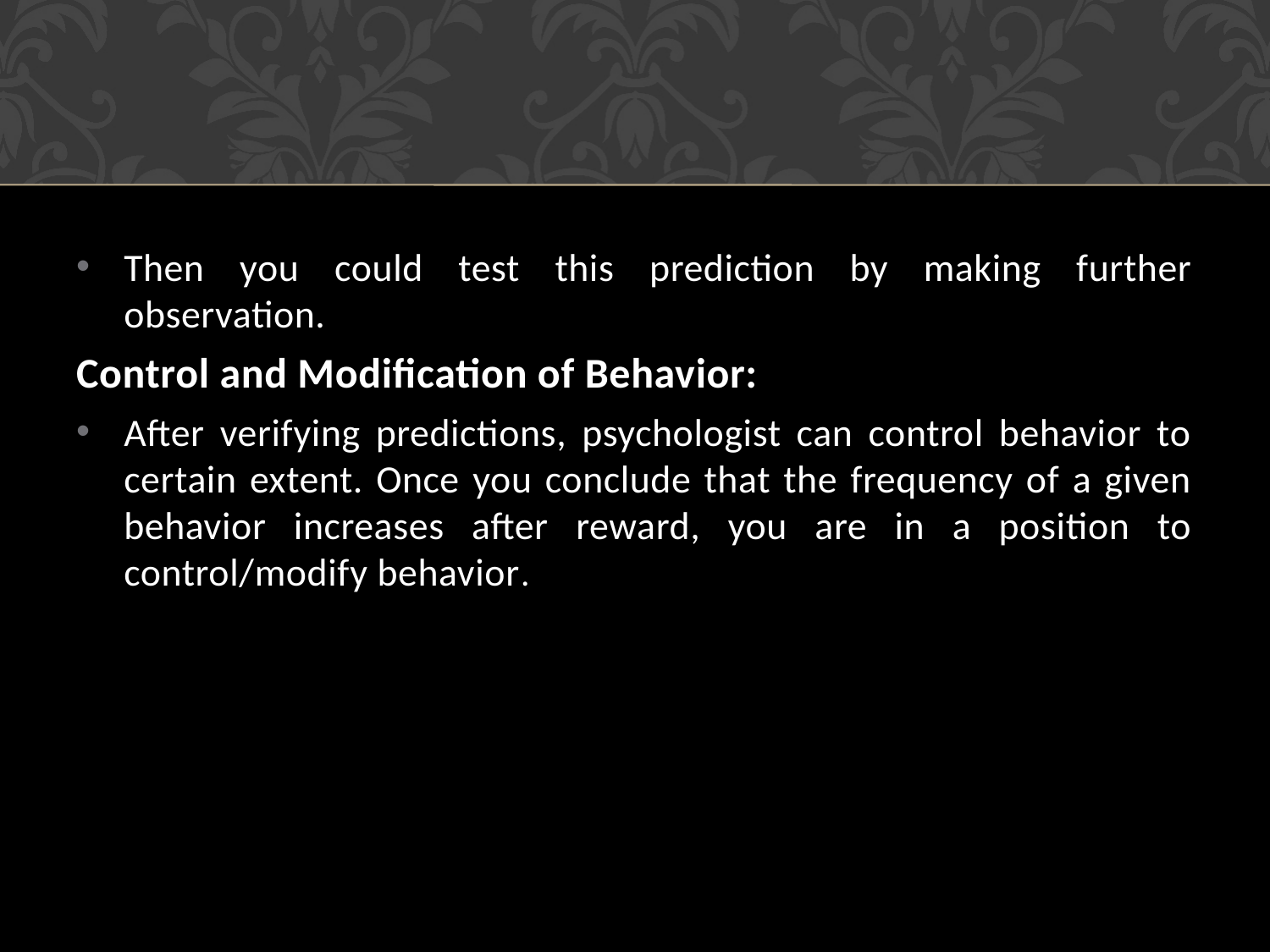

Then you could test this prediction by making further observation.
Control and Modification of Behavior:
After verifying predictions, psychologist can control behavior to certain extent. Once you conclude that the frequency of a given behavior increases after reward, you are in a position to control/modify behavior.